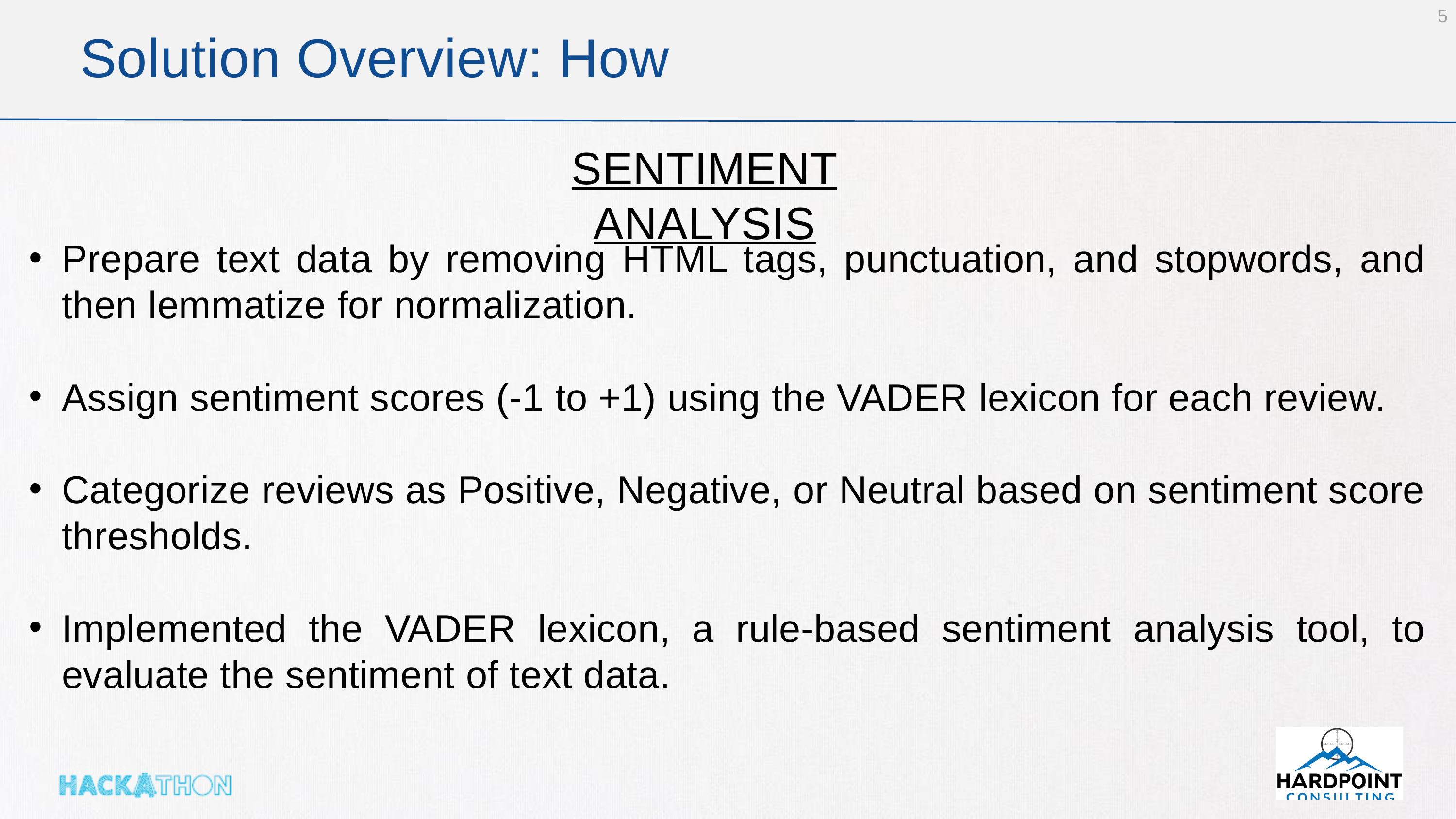

5
Solution Overview: How

SENTIMENT ANALYSIS
Prepare text data by removing HTML tags, punctuation, and stopwords, and then lemmatize for normalization.

Assign sentiment scores (-1 to +1) using the VADER lexicon for each review.

Categorize reviews as Positive, Negative, or Neutral based on sentiment score thresholds.

Implemented the VADER lexicon, a rule-based sentiment analysis tool, to evaluate the sentiment of text data.